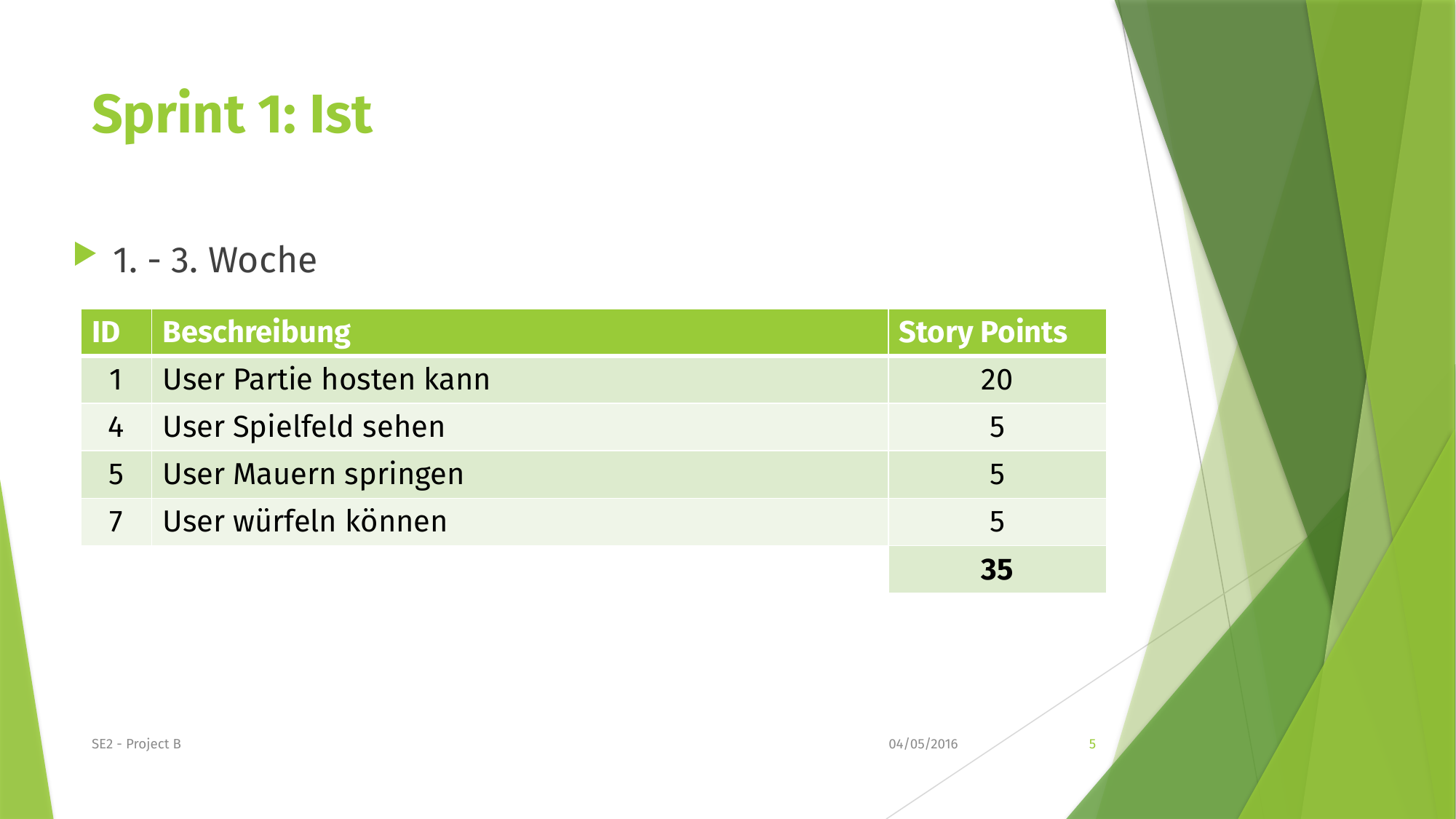

# Sprint 1: Ist
1. - 3. Woche

| ID | Beschreibung | Story Points |
| --- | --- | --- |
| 1 | User Partie hosten kann | 20 |
| 4 | User Spielfeld sehen | 5 |
| 5 | User Mauern springen | 5 |
| 7 | User würfeln können | 5 |
|  |  | 35 |
SE2 - Project B
04/05/2016
5